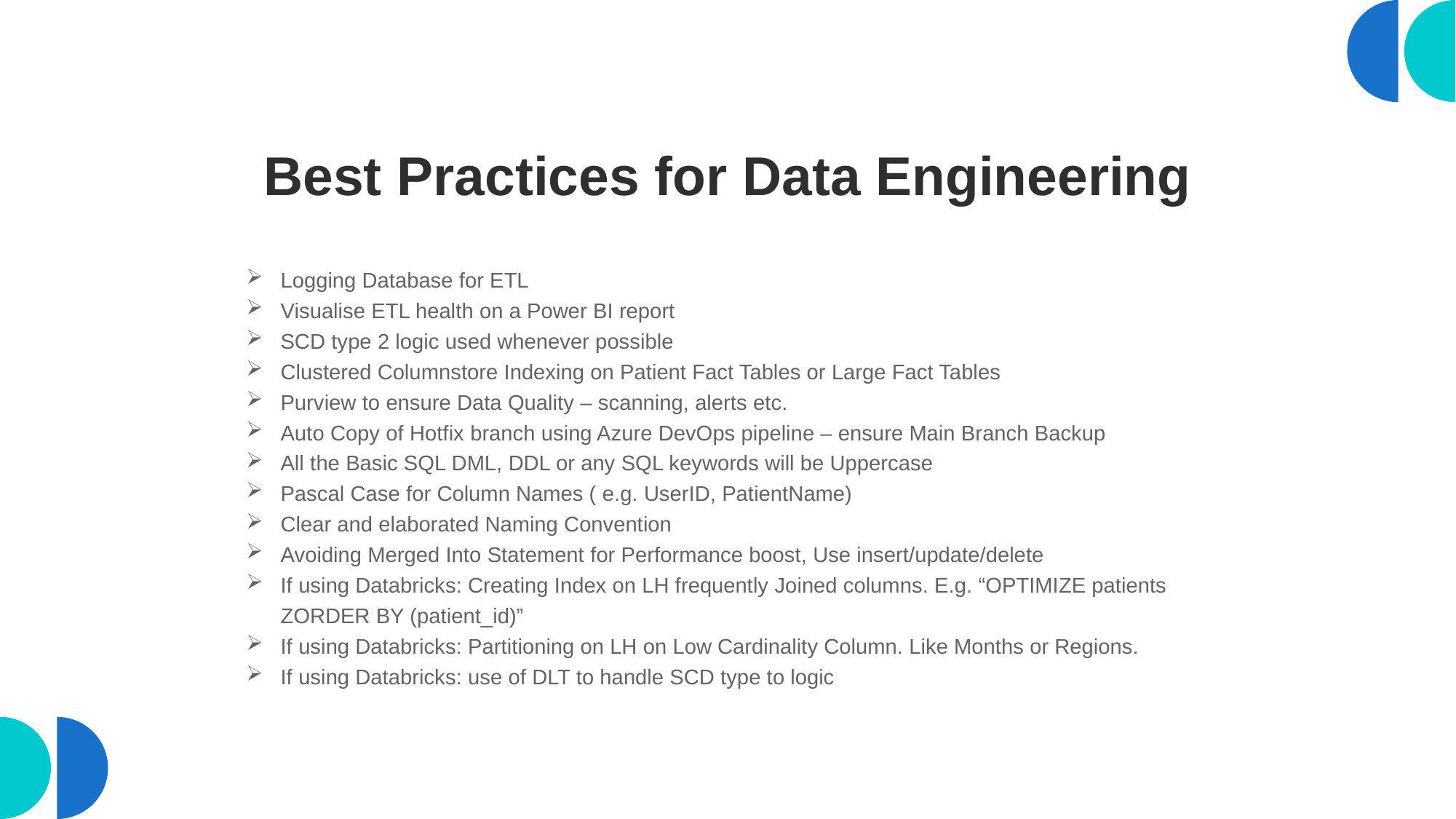

# Best Practices for Data Engineering
Logging Database for ETL
Visualise ETL health on a Power BI report
SCD type 2 logic used whenever possible
Clustered Columnstore Indexing on Patient Fact Tables or Large Fact Tables
Purview to ensure Data Quality – scanning, alerts etc.
Auto Copy of Hotfix branch using Azure DevOps pipeline – ensure Main Branch Backup
All the Basic SQL DML, DDL or any SQL keywords will be Uppercase
Pascal Case for Column Names ( e.g. UserID, PatientName)
Clear and elaborated Naming Convention
Avoiding Merged Into Statement for Performance boost, Use insert/update/delete
If using Databricks: Creating Index on LH frequently Joined columns. E.g. “OPTIMIZE patients ZORDER BY (patient_id)”
If using Databricks: Partitioning on LH on Low Cardinality Column. Like Months or Regions.
If using Databricks: use of DLT to handle SCD type to logic